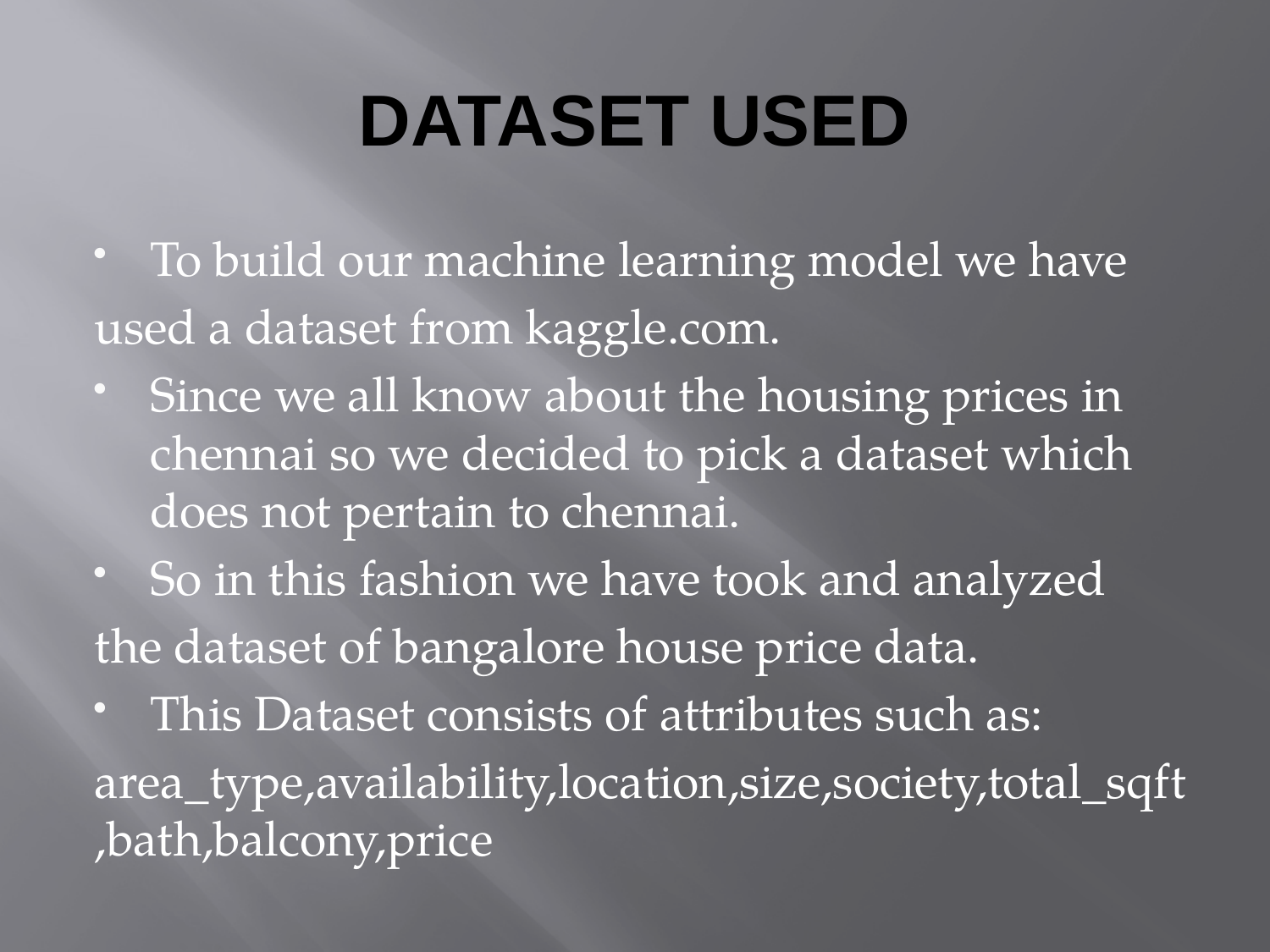

# DATASET USED
To build our machine learning model we have
used a dataset from kaggle.com.
Since we all know about the housing prices in chennai so we decided to pick a dataset which does not pertain to chennai.
So in this fashion we have took and analyzed
the dataset of bangalore house price data.
This Dataset consists of attributes such as:
area_type,availability,location,size,society,total_sqft,bath,balcony,price